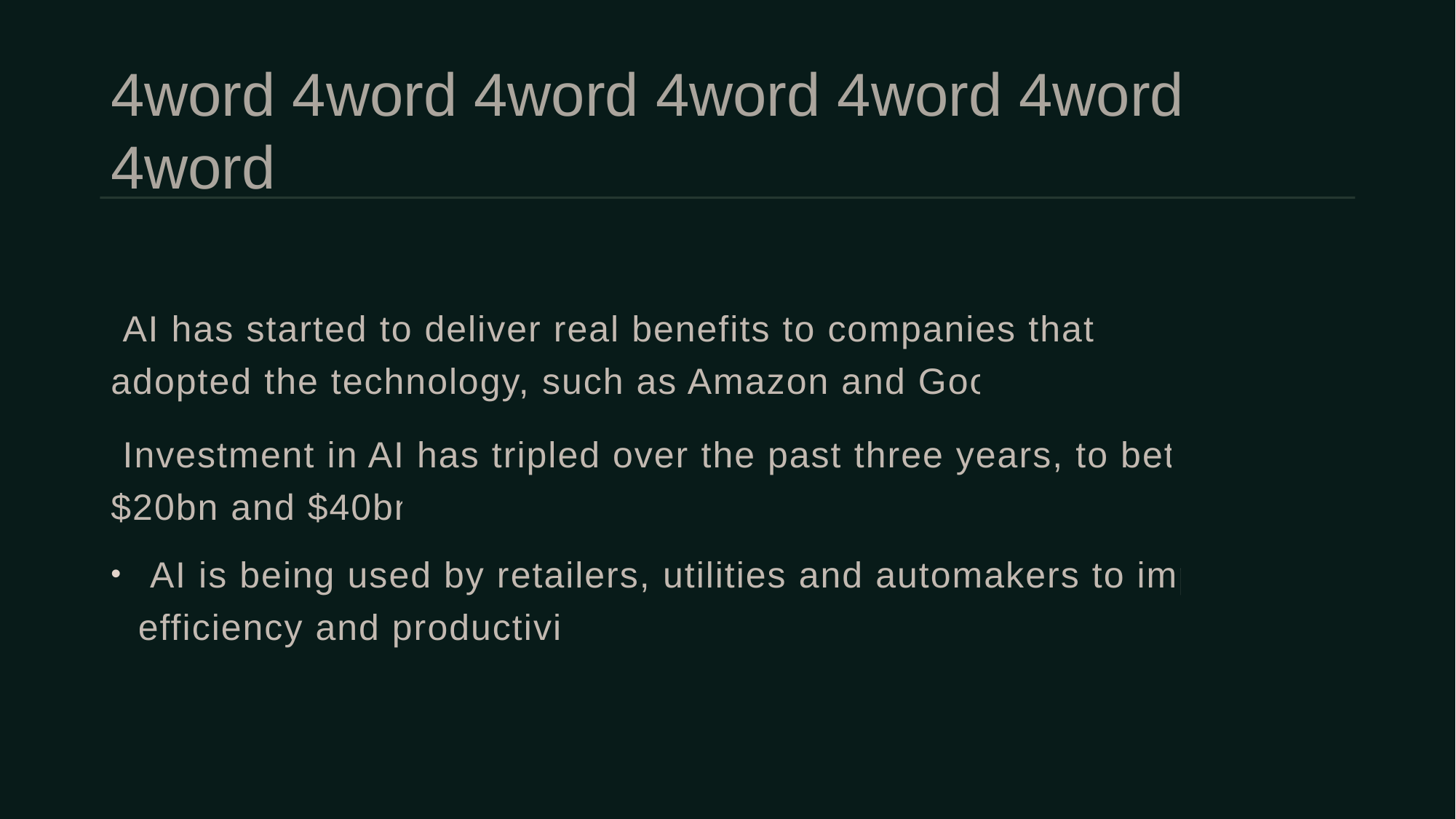

# 4word 4word 4word 4word 4word 4word 4word
 AI has started to deliver real benefits to companies that have adopted the technology, such as Amazon and Google.
 Investment in AI has tripled over the past three years, to between $20bn and $40bn.
 AI is being used by retailers, utilities and automakers to improve efficiency and productivity.